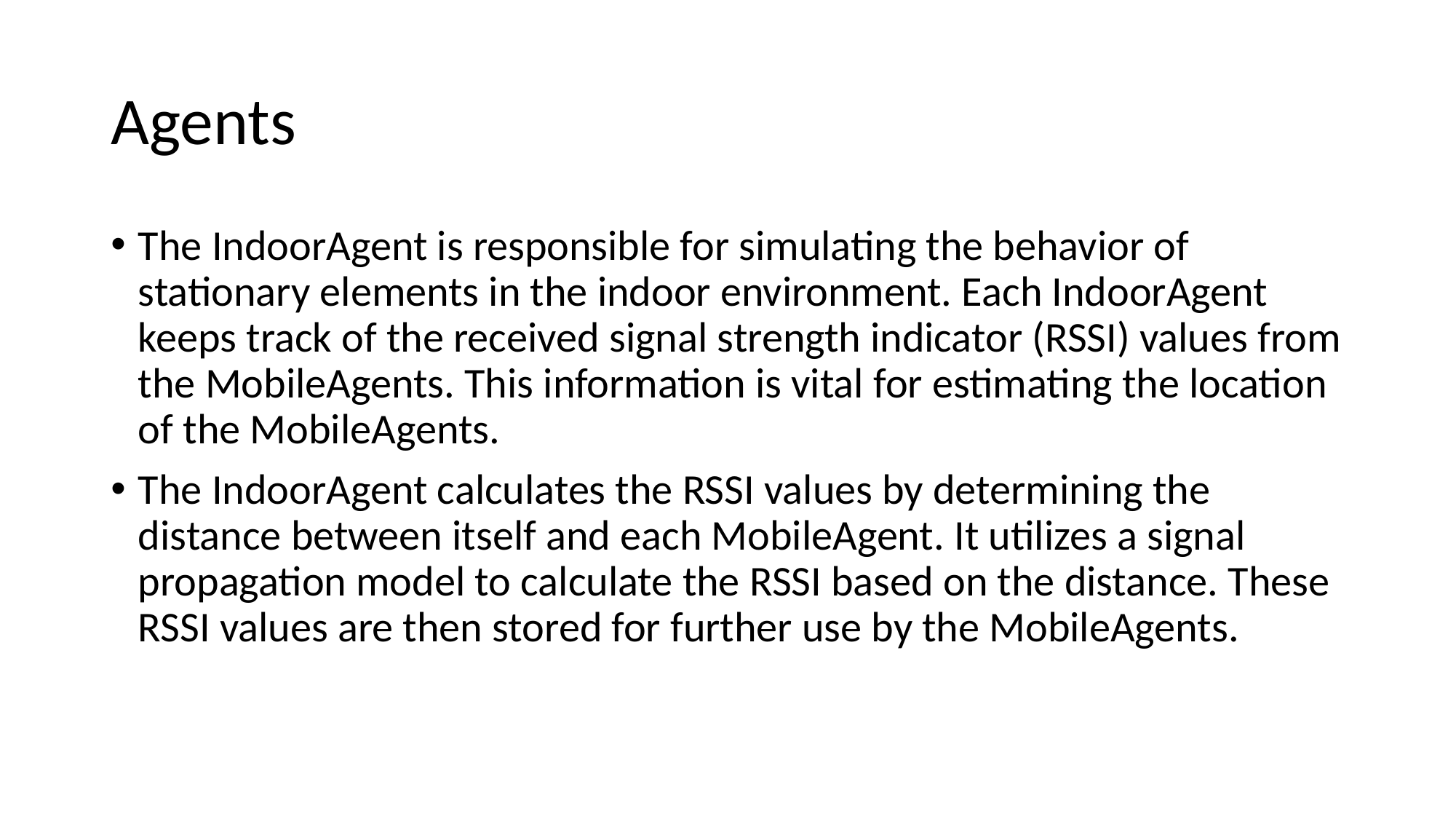

# Agents
The IndoorAgent is responsible for simulating the behavior of stationary elements in the indoor environment. Each IndoorAgent keeps track of the received signal strength indicator (RSSI) values from the MobileAgents. This information is vital for estimating the location of the MobileAgents.
The IndoorAgent calculates the RSSI values by determining the distance between itself and each MobileAgent. It utilizes a signal propagation model to calculate the RSSI based on the distance. These RSSI values are then stored for further use by the MobileAgents.